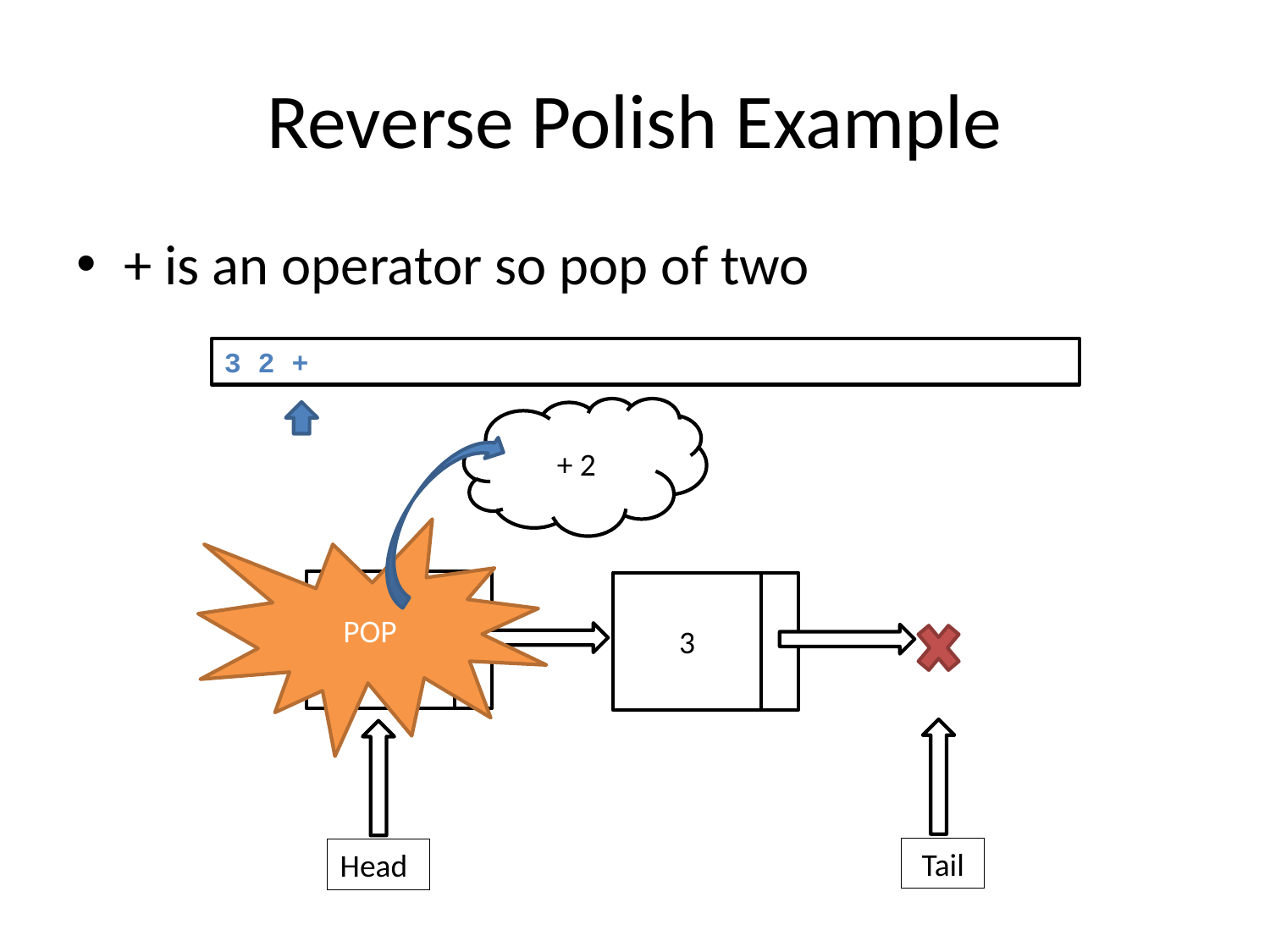

# Reverse Polish Example
+ is an operator so pop of two
3 2 +
+ 2

POP
2

3

Tail
Head